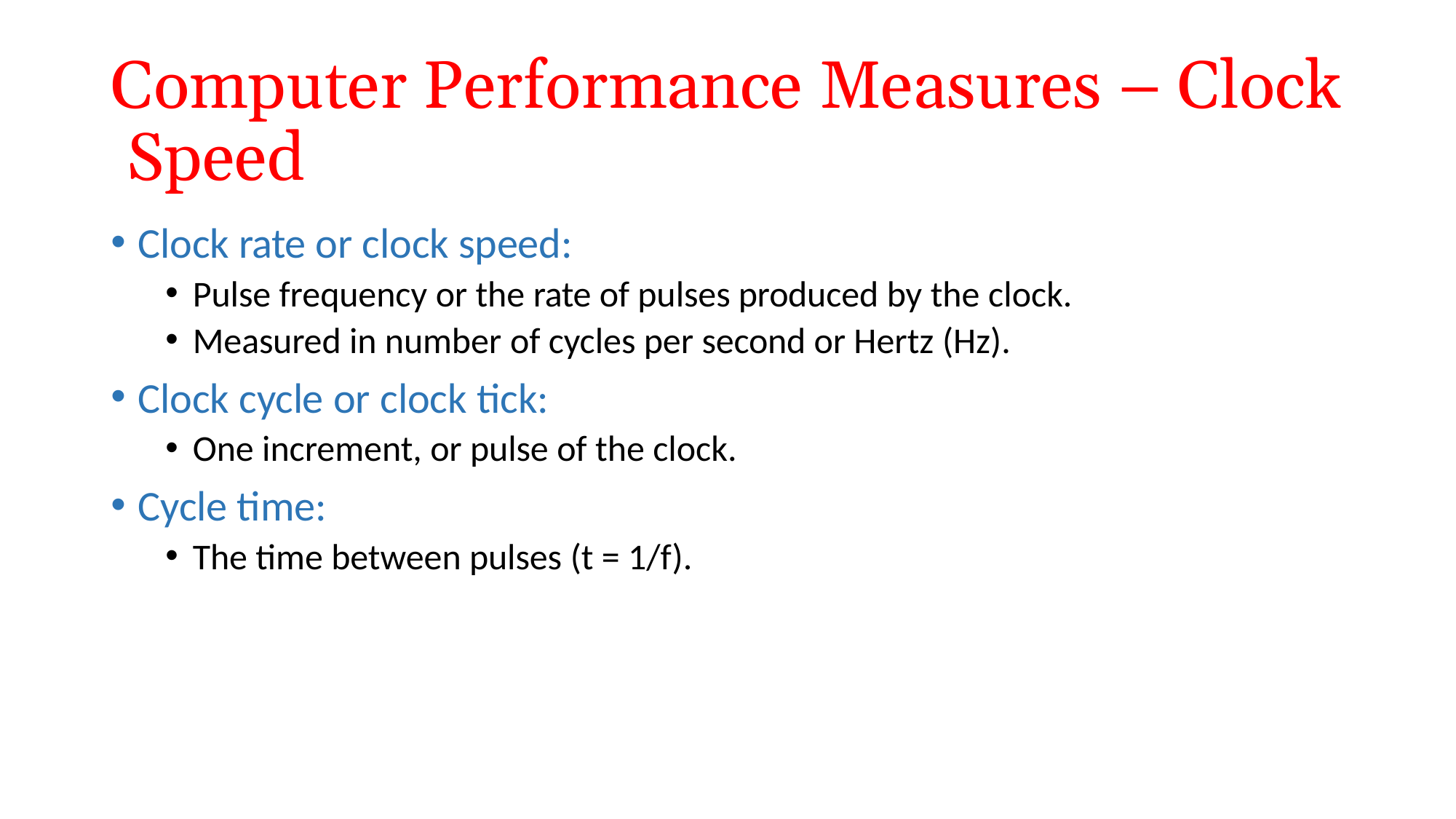

# Computer Performance Measures – Clock  Speed
Clock rate or clock speed:
Pulse frequency or the rate of pulses produced by the clock.
Measured in number of cycles per second or Hertz (Hz).
Clock cycle or clock tick:
One increment, or pulse of the clock.
Cycle time:
The time between pulses (t = 1/f).